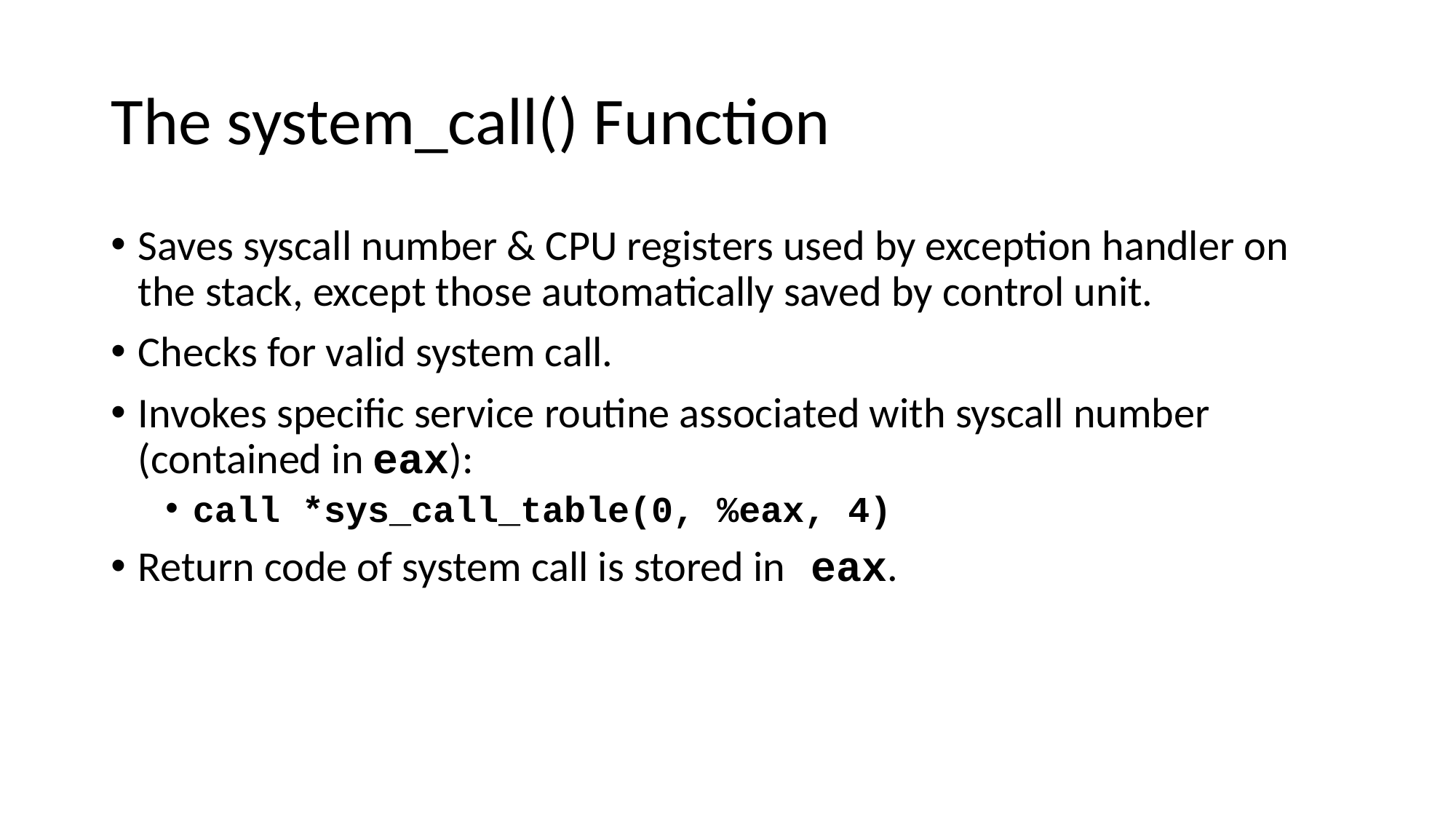

# The system_call() Function
Saves syscall number & CPU registers used by exception handler on the stack, except those automatically saved by control unit.
Checks for valid system call.
Invokes specific service routine associated with syscall number (contained in eax):
call *sys_call_table(0, %eax, 4)
Return code of system call is stored in eax.